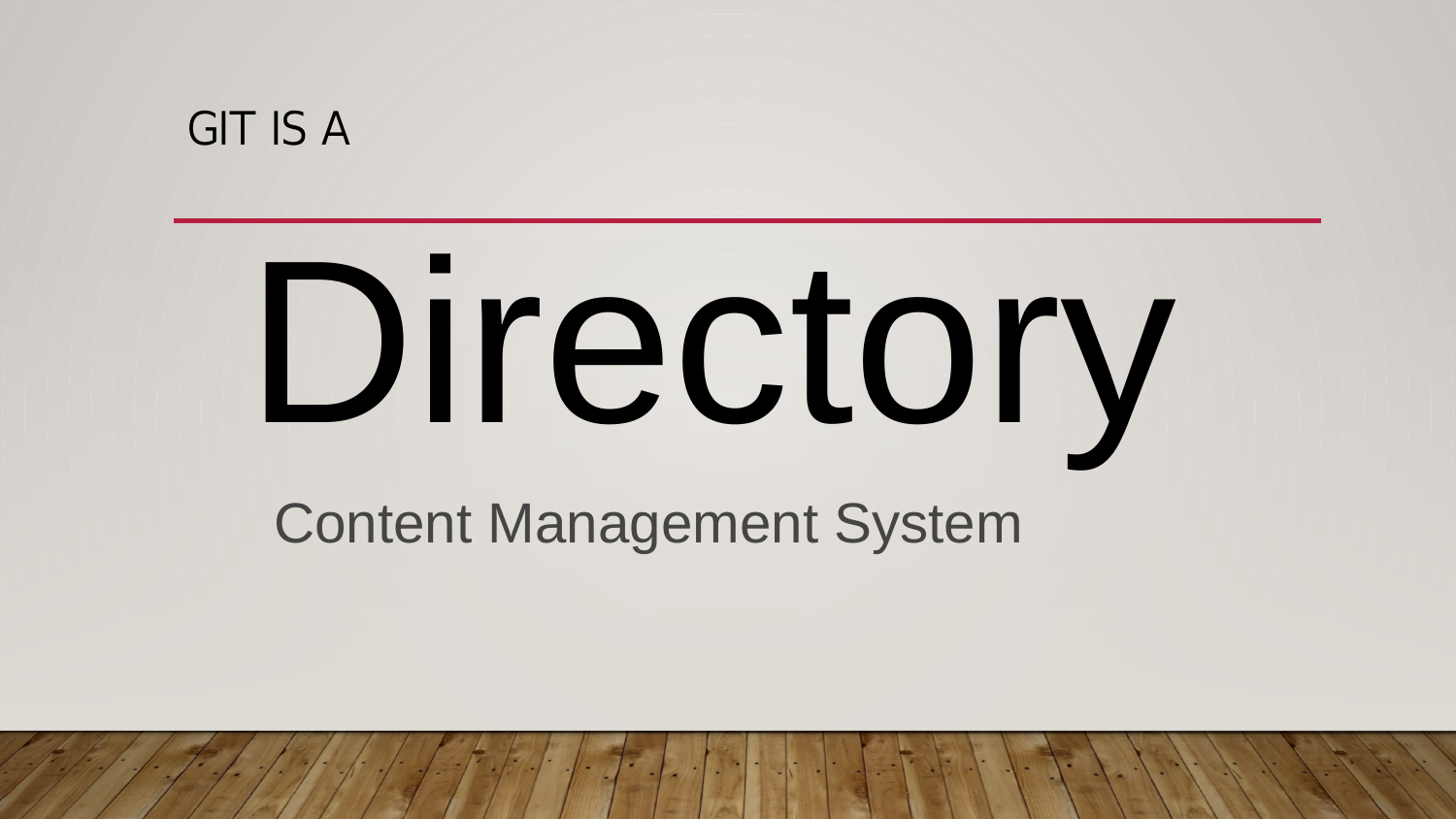

# Git is a
Directory
Content Management System